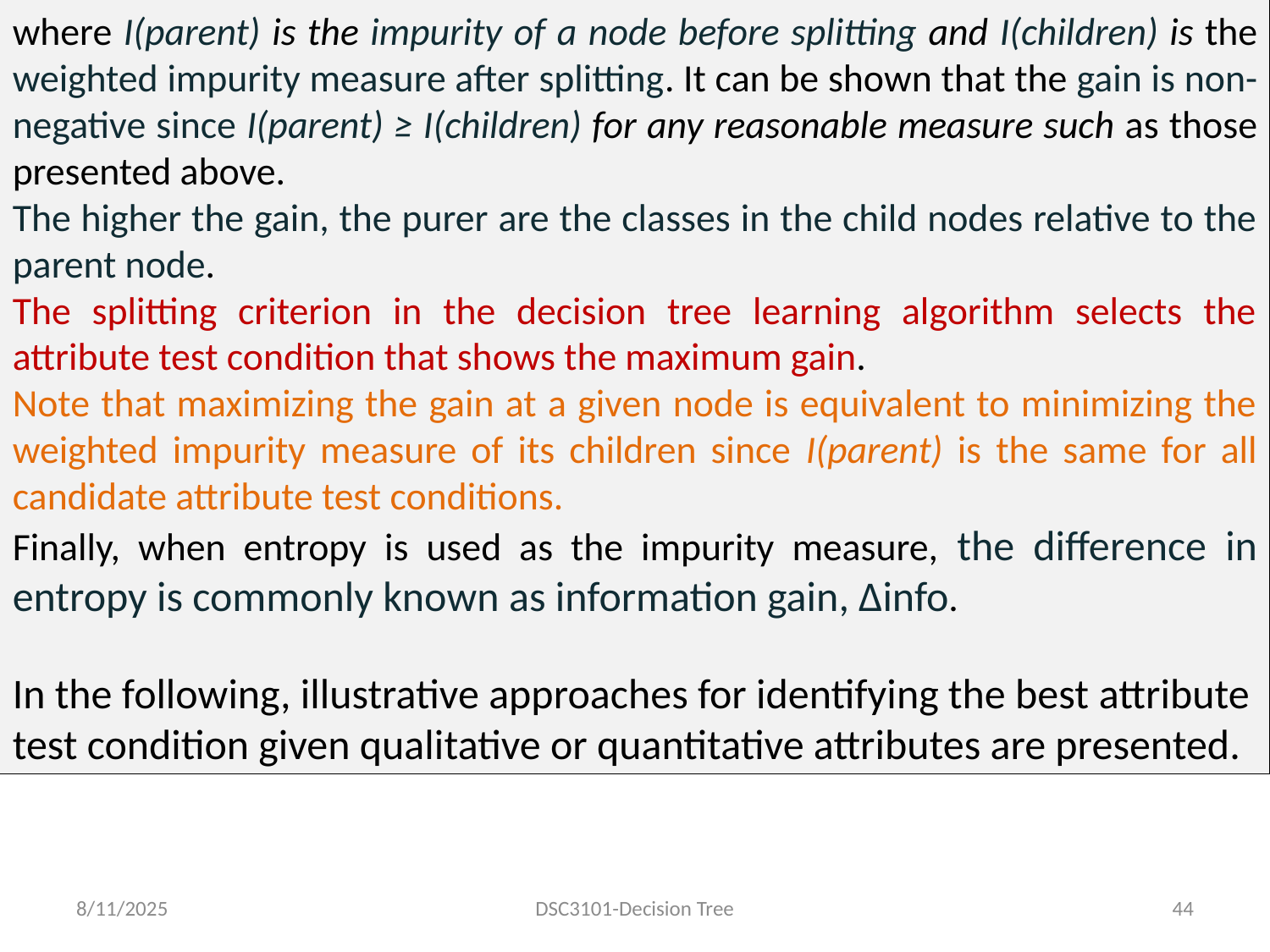

where I(parent) is the impurity of a node before splitting and I(children) is the weighted impurity measure after splitting. It can be shown that the gain is non-negative since I(parent) ≥ I(children) for any reasonable measure such as those presented above.
The higher the gain, the purer are the classes in the child nodes relative to the parent node.
The splitting criterion in the decision tree learning algorithm selects the attribute test condition that shows the maximum gain.
Note that maximizing the gain at a given node is equivalent to minimizing the weighted impurity measure of its children since I(parent) is the same for all candidate attribute test conditions.
Finally, when entropy is used as the impurity measure, the difference in entropy is commonly known as information gain, Δinfo.

In the following, illustrative approaches for identifying the best attribute test condition given qualitative or quantitative attributes are presented.
8/11/2025
DSC3101-Decision Tree
44